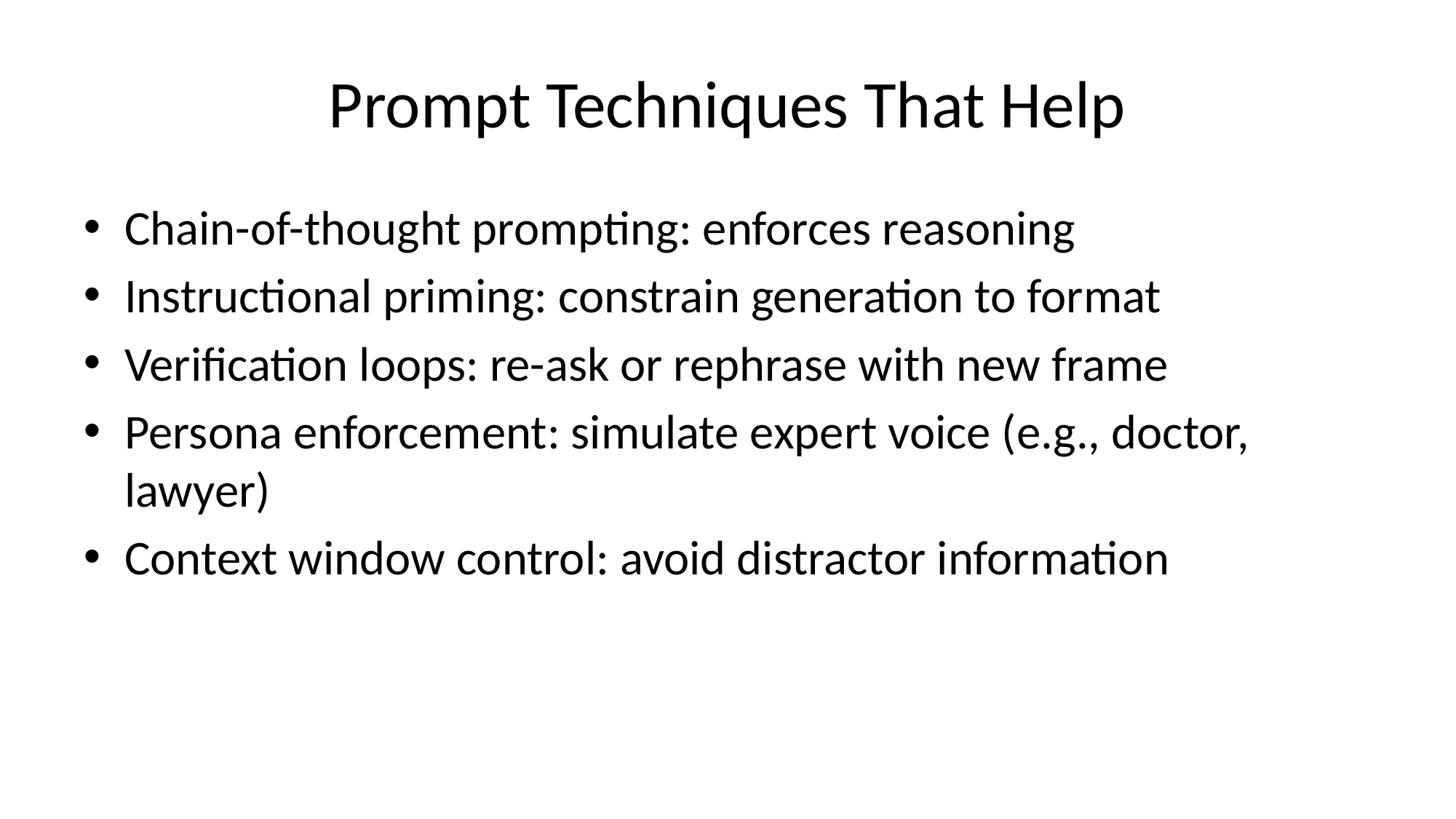

# Prompt Techniques That Help
Chain-of-thought prompting: enforces reasoning
Instructional priming: constrain generation to format
Verification loops: re-ask or rephrase with new frame
Persona enforcement: simulate expert voice (e.g., doctor, lawyer)
Context window control: avoid distractor information